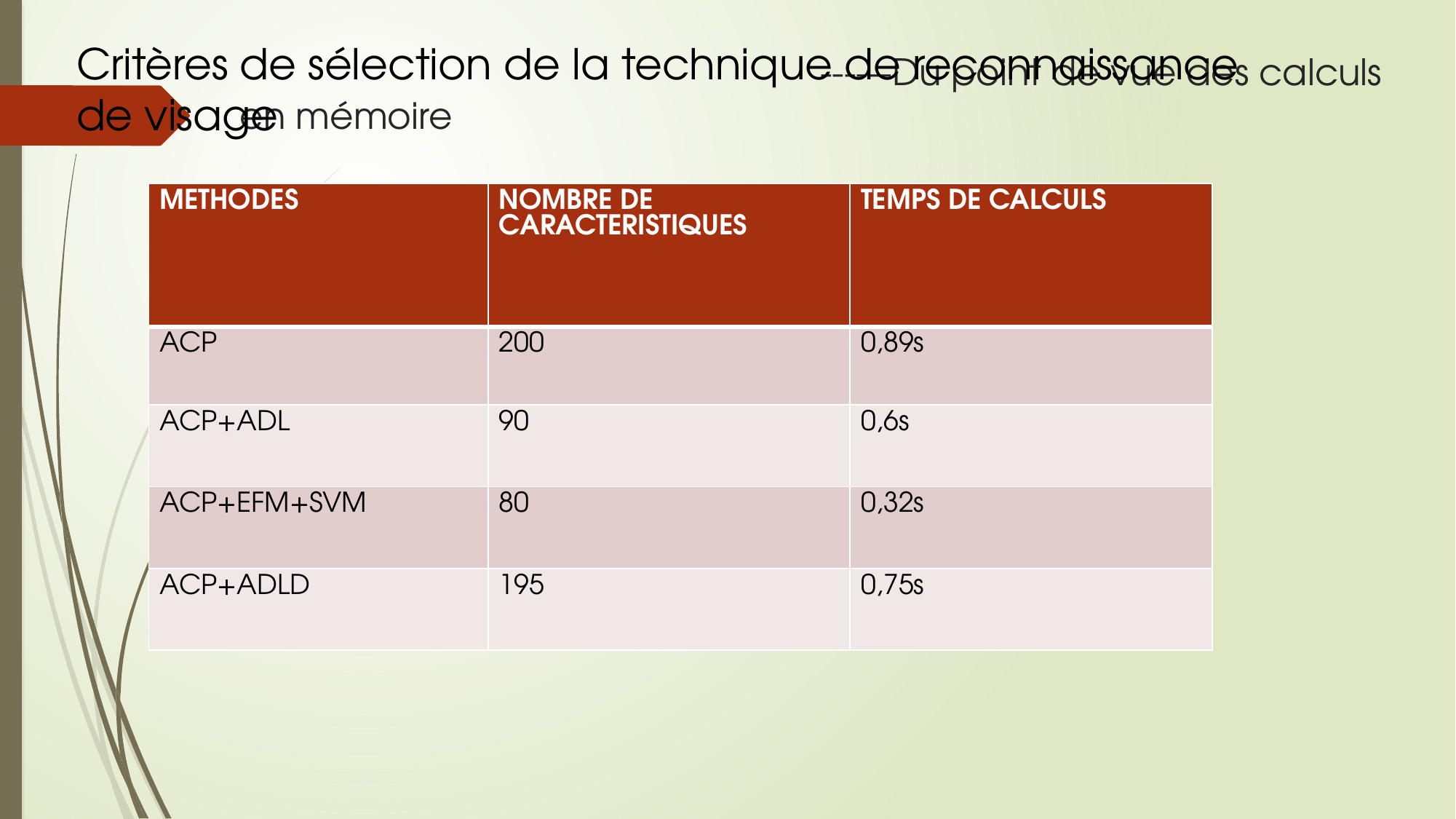

Critères de sélection de la technique de reconnaissance de visage
# ------Du point de vue des calculs  en mémoire
11
| METHODES | NOMBRE DE CARACTERISTIQUES | TEMPS DE CALCULS |
| --- | --- | --- |
| ACP | 200 | 0,89s |
| ACP+ADL | 90 | 0,6s |
| ACP+EFM+SVM | 80 | 0,32s |
| ACP+ADLD | 195 | 0,75s |